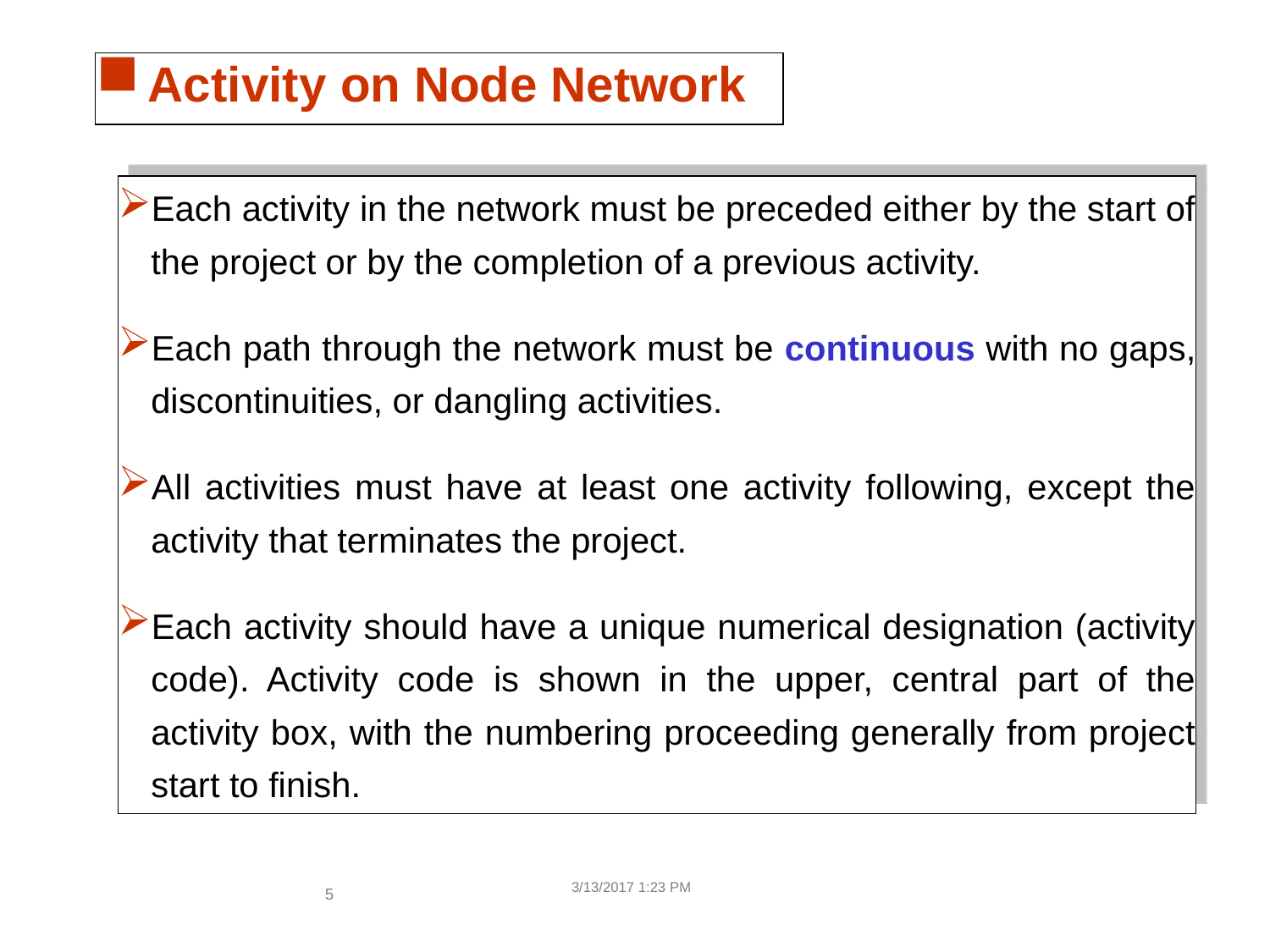

Activity on Node Network
Each activity in the network must be preceded either by the start of the project or by the completion of a previous activity.

Each path through the network must be continuous with no gaps, discontinuities, or dangling activities.

All activities must have at least one activity following, except the activity that terminates the project.

Each activity should have a unique numerical designation (activity code). Activity code is shown in the upper, central part of the activity box, with the numbering proceeding generally from project start to finish.
3/13/2017 1:23 PM
5